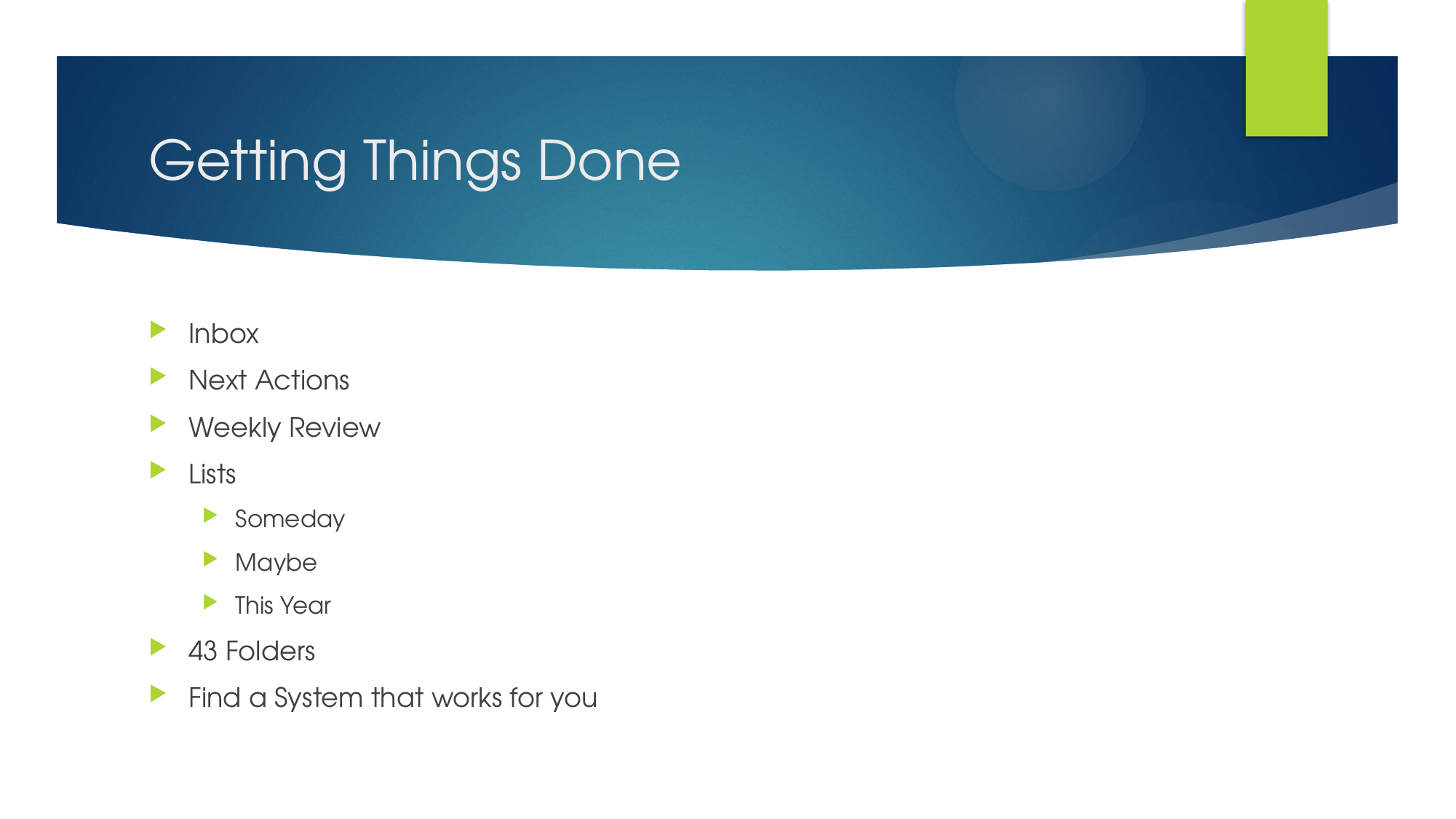

# Getting Things Done
Inbox
Next Actions
Weekly Review
Lists
Someday
Maybe
This Year
43 Folders
Find a System that works for you